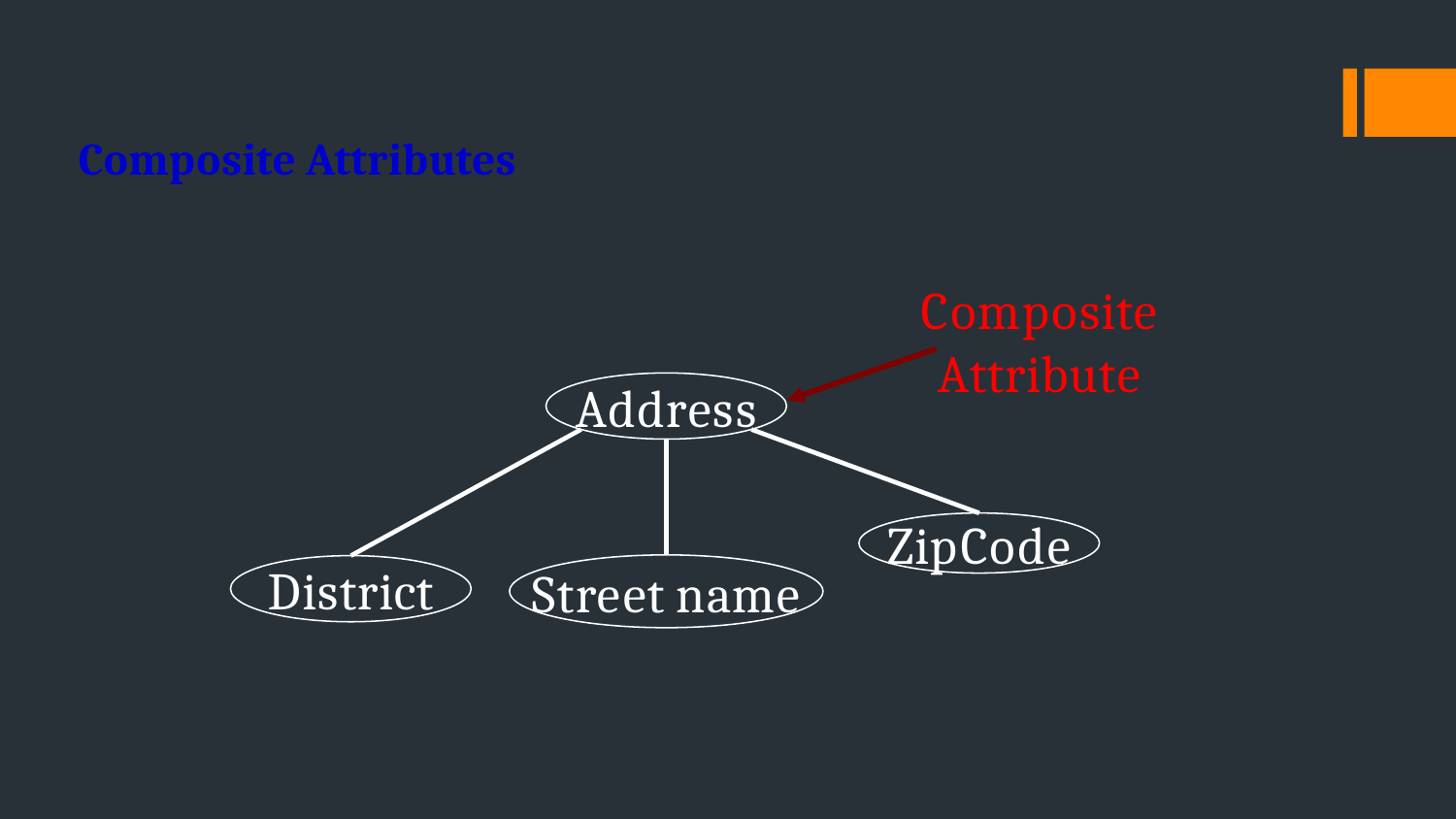

# Composite Attributes
Composite
Attribute

Address
District
ZipCode
Street name